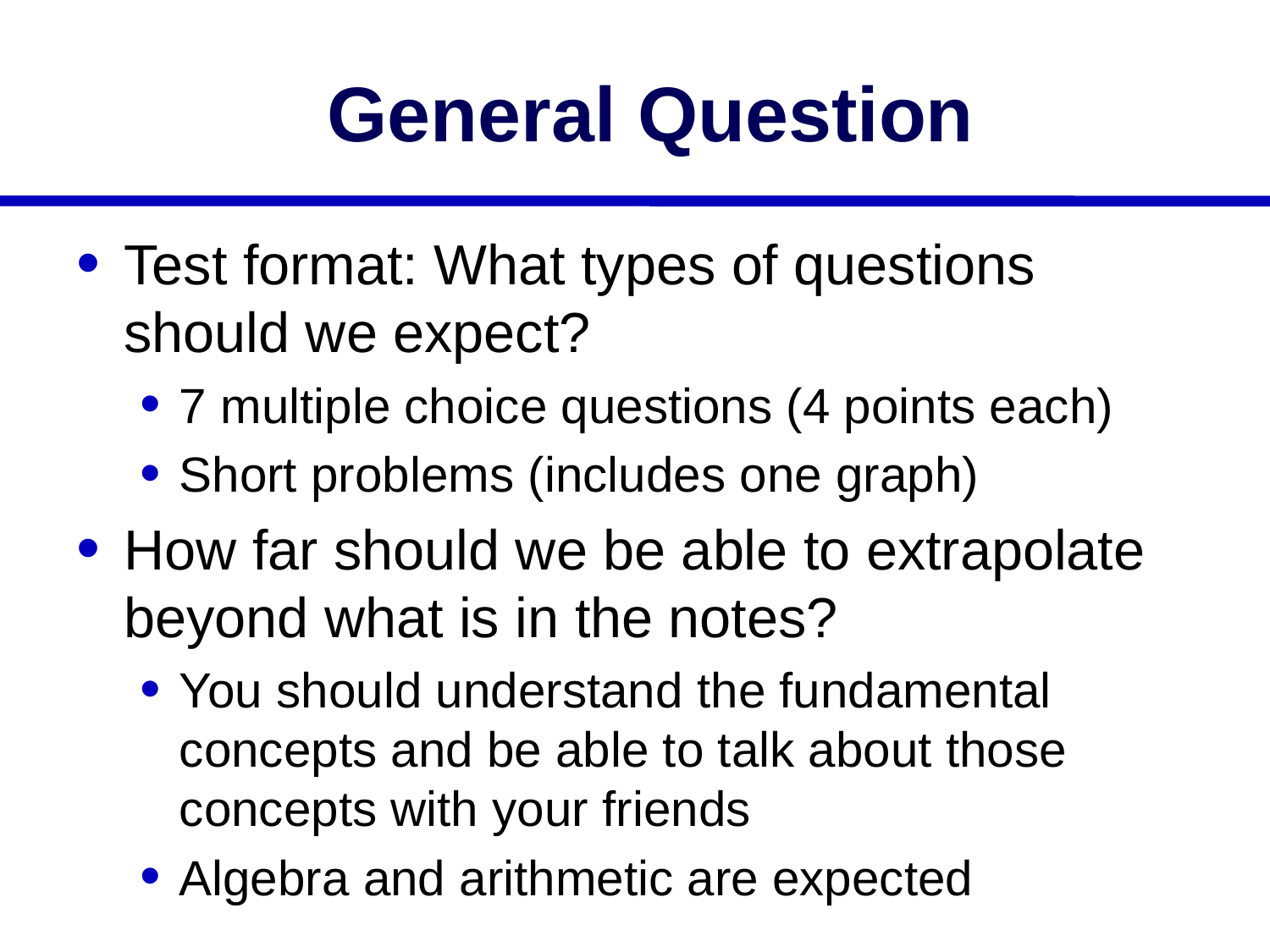

# General Question
Test format: What types of questions should we expect?
7 multiple choice questions (4 points each)
Short problems (includes one graph)
How far should we be able to extrapolate beyond what is in the notes?
You should understand the fundamental concepts and be able to talk about those concepts with your friends
Algebra and arithmetic are expected